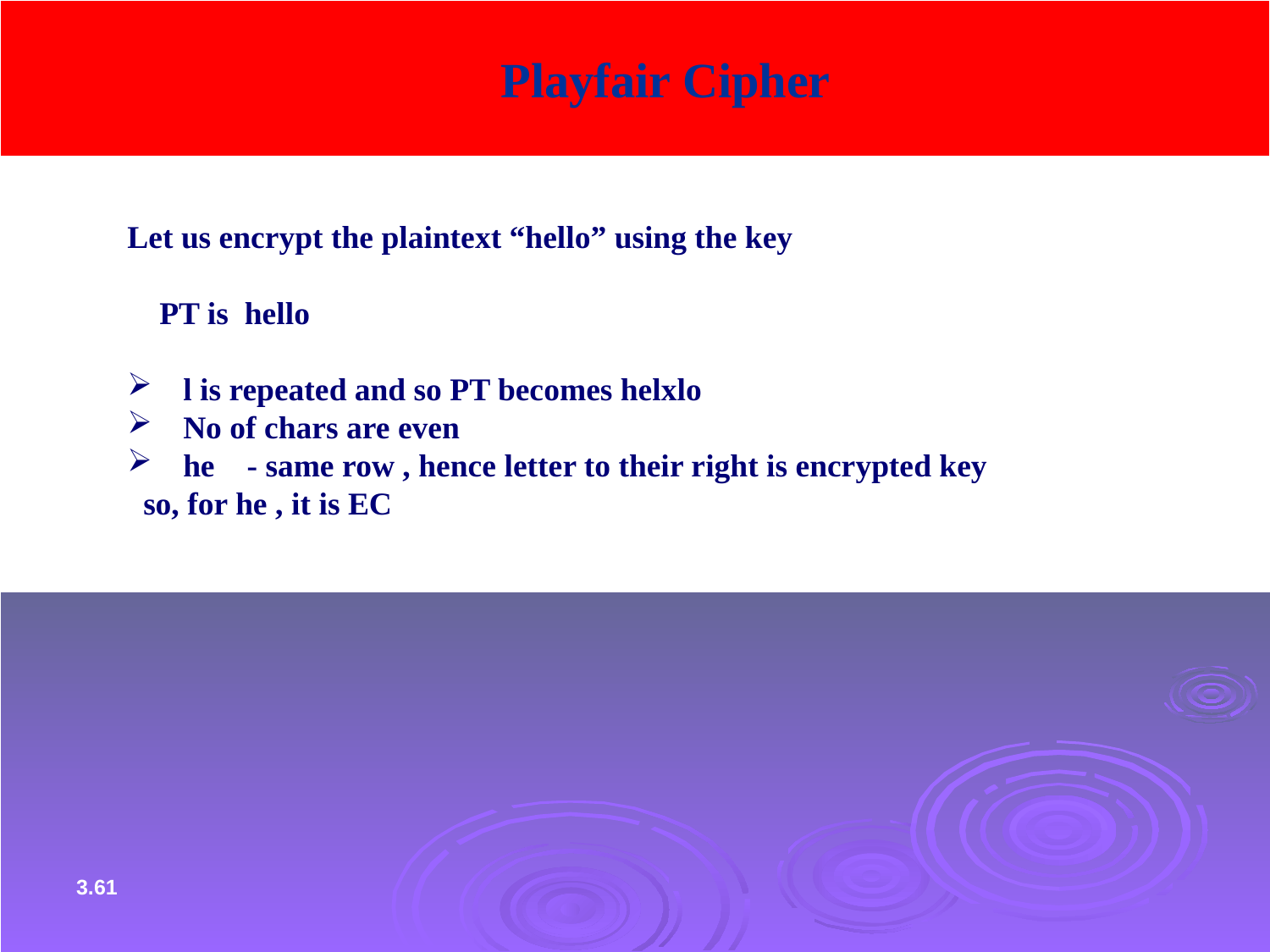

Playfair Cipher
Let us encrypt the plaintext “hello” using the key

    PT is  hello

  l is repeated and so PT becomes helxlo
  No of chars are even
  he    - same row , hence letter to their right is encrypted key
  so, for he , it is EC

3.61